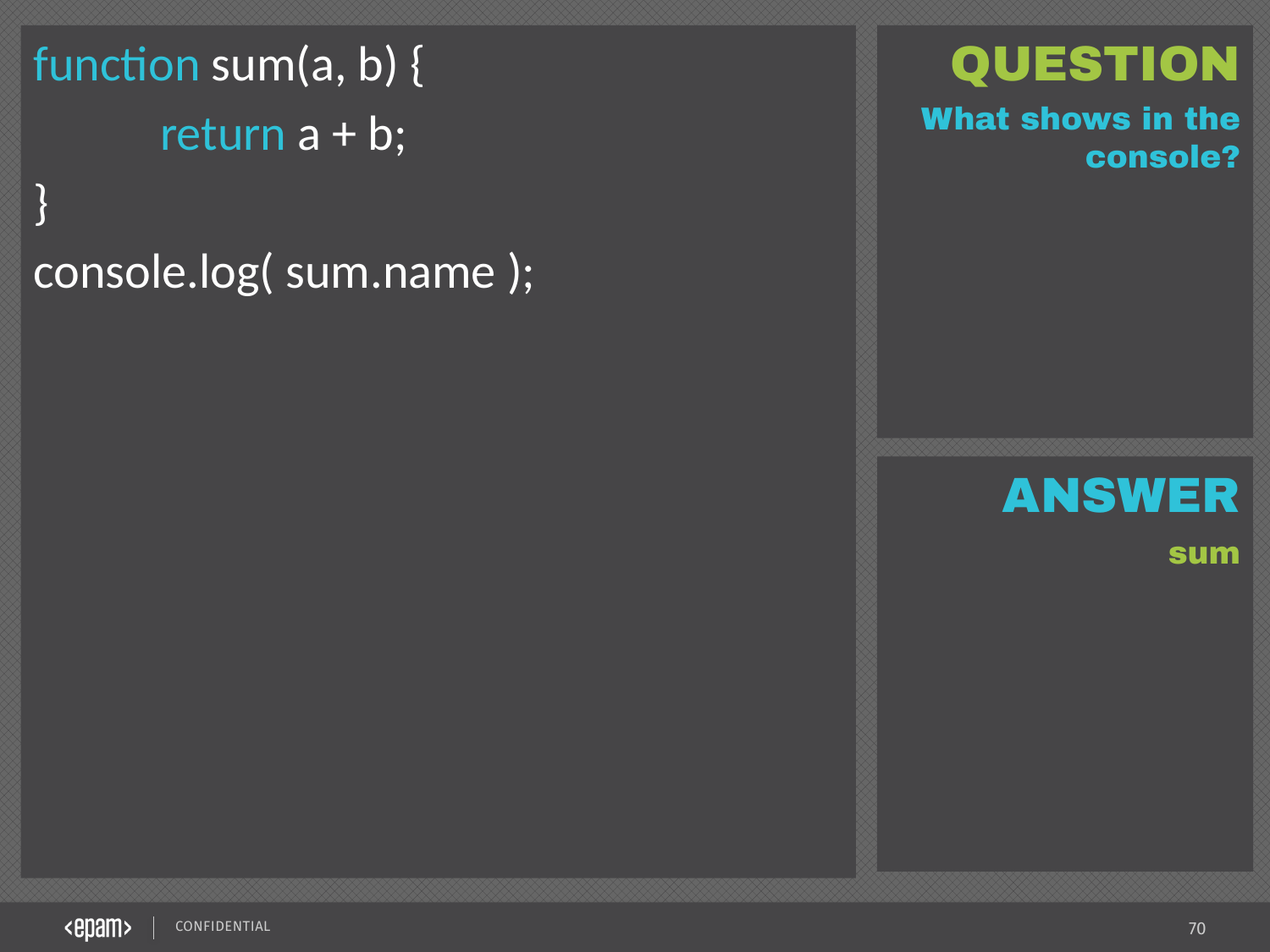

function sum(a, b) {
	return a + b;
}
console.log( sum.name );

What shows in the console?

sum